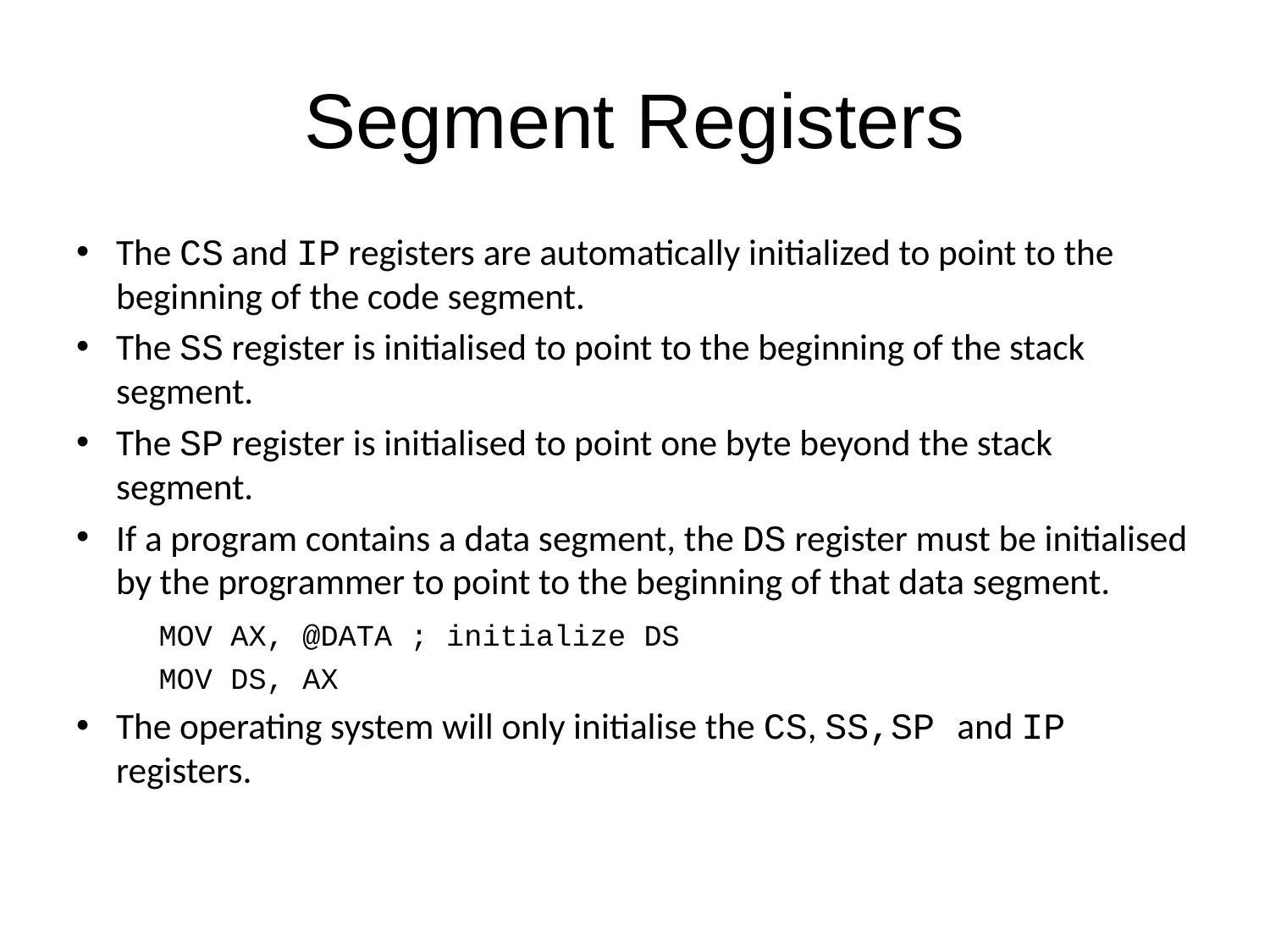

# Segment Registers
The CS and IP registers are automatically initialized to point to the beginning of the code segment.
The SS register is initialised to point to the beginning of the stack segment.
The SP register is initialised to point one byte beyond the stack segment.
If a program contains a data segment, the DS register must be initialised by the programmer to point to the beginning of that data segment.
	MOV AX, @DATA ; initialize DS
 	MOV DS, AX
The operating system will only initialise the CS, SS,SP and IP registers.